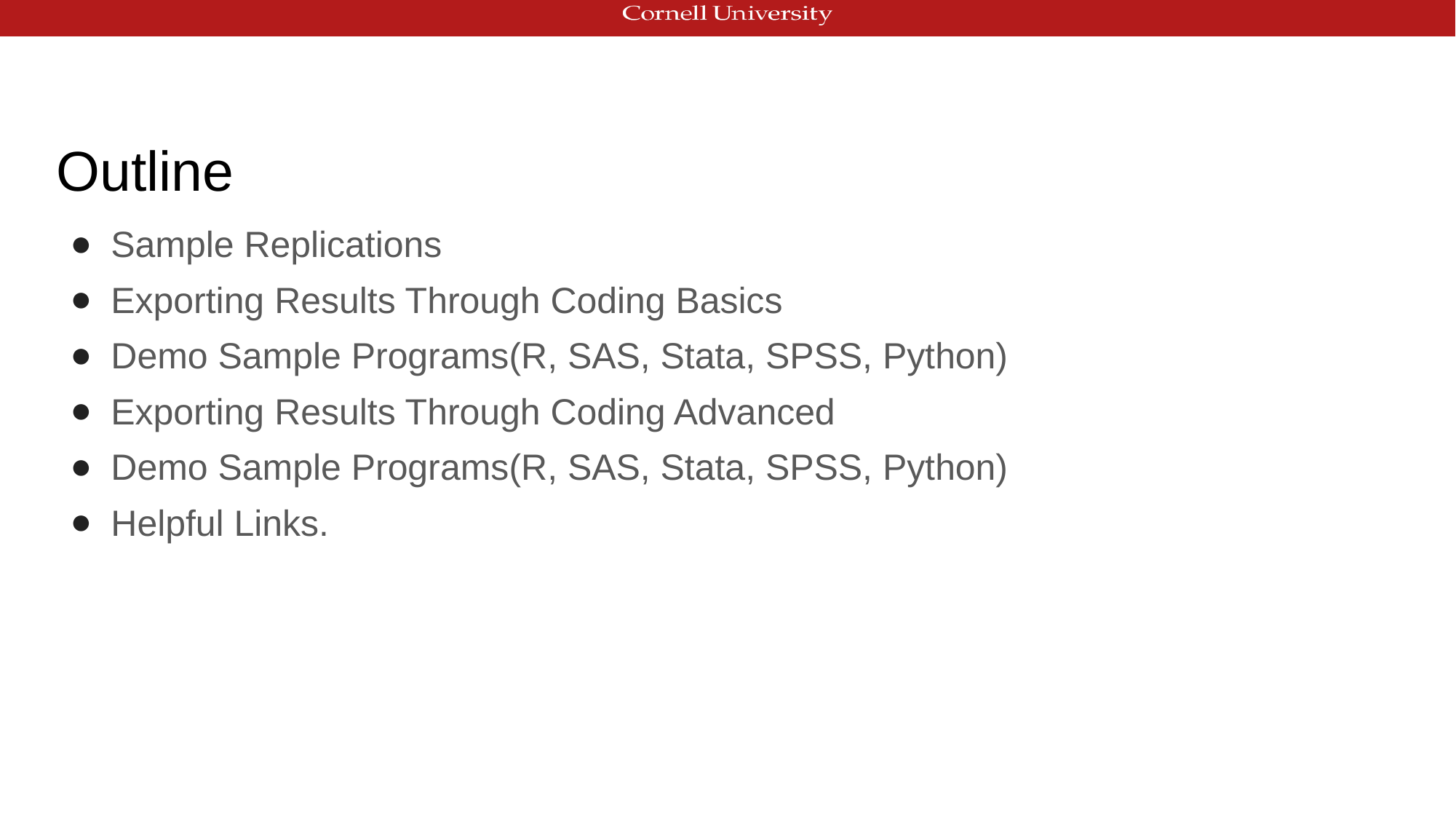

# Outline
Sample Replications
Exporting Results Through Coding Basics
Demo Sample Programs(R, SAS, Stata, SPSS, Python)
Exporting Results Through Coding Advanced
Demo Sample Programs(R, SAS, Stata, SPSS, Python)
Helpful Links.